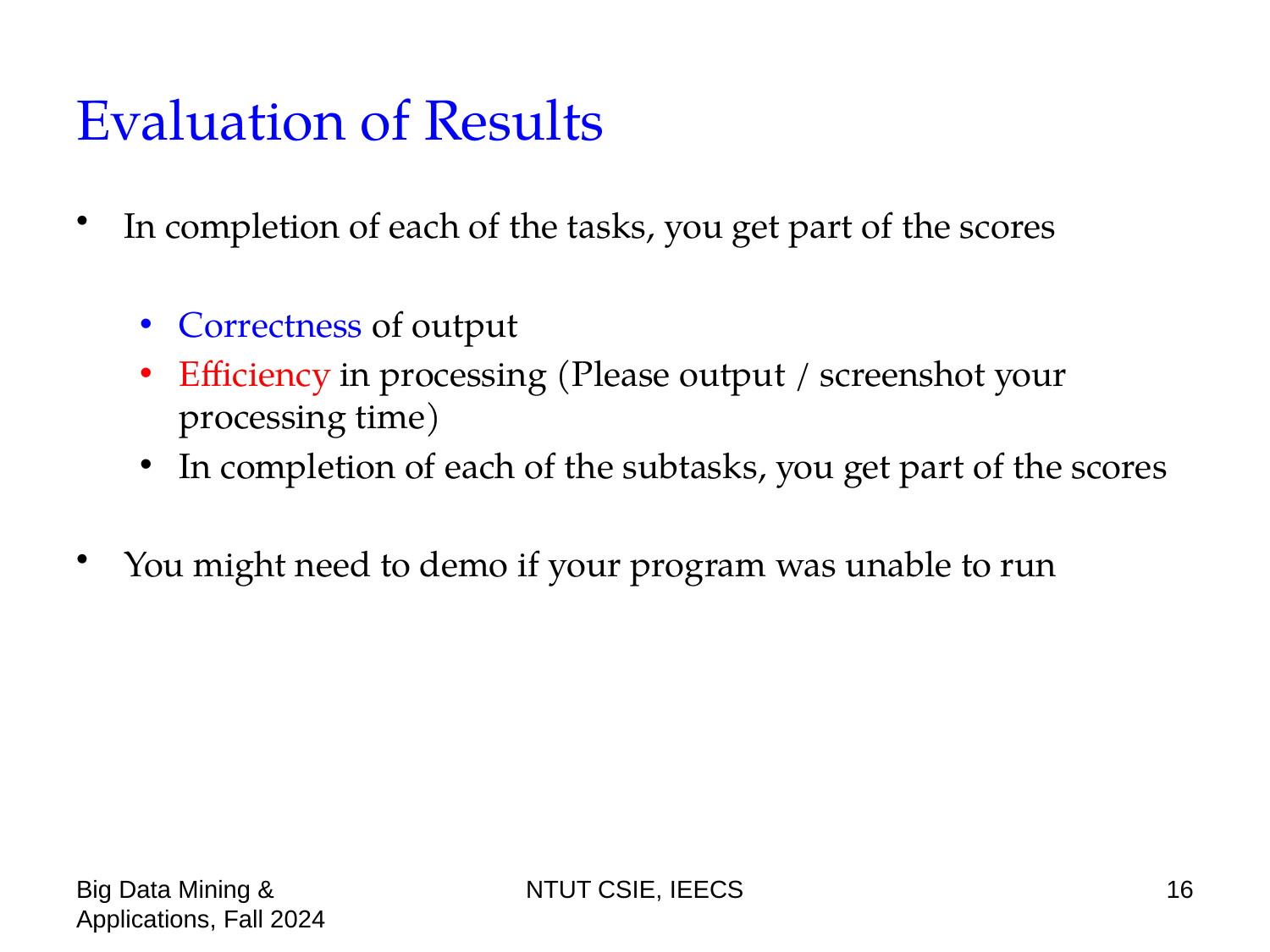

# Evaluation of Results
In completion of each of the tasks, you get part of the scores

Correctness of output
Efficiency in processing (Please output / screenshot your processing time)
In completion of each of the subtasks, you get part of the scores

You might need to demo if your program was unable to run

Big Data Mining & Applications, Fall 2024
NTUT CSIE, IEECS
16